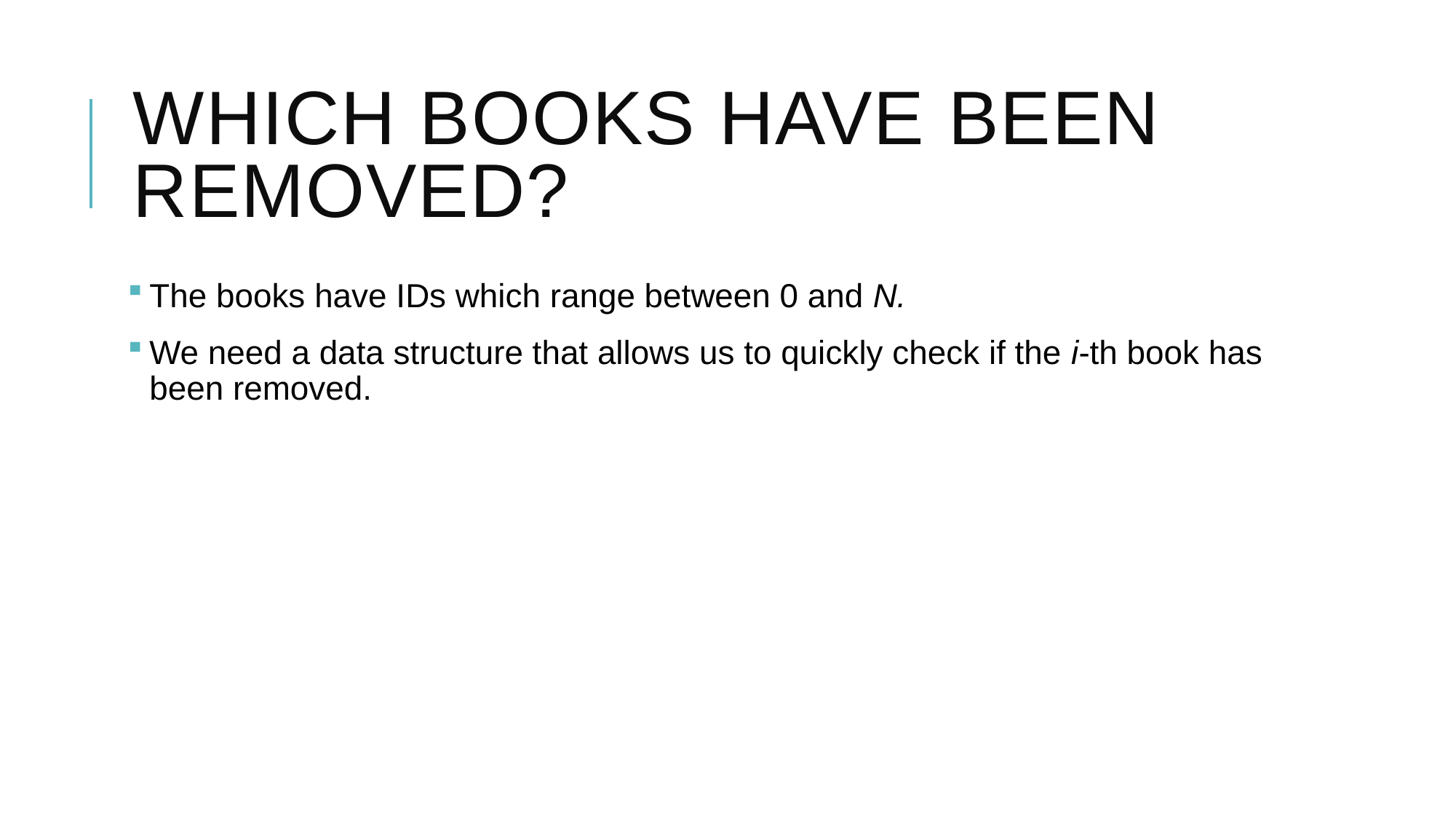

# Which books have been removed?
The books have IDs which range between 0 and N.
We need a data structure that allows us to quickly check if the i-th book has been removed.